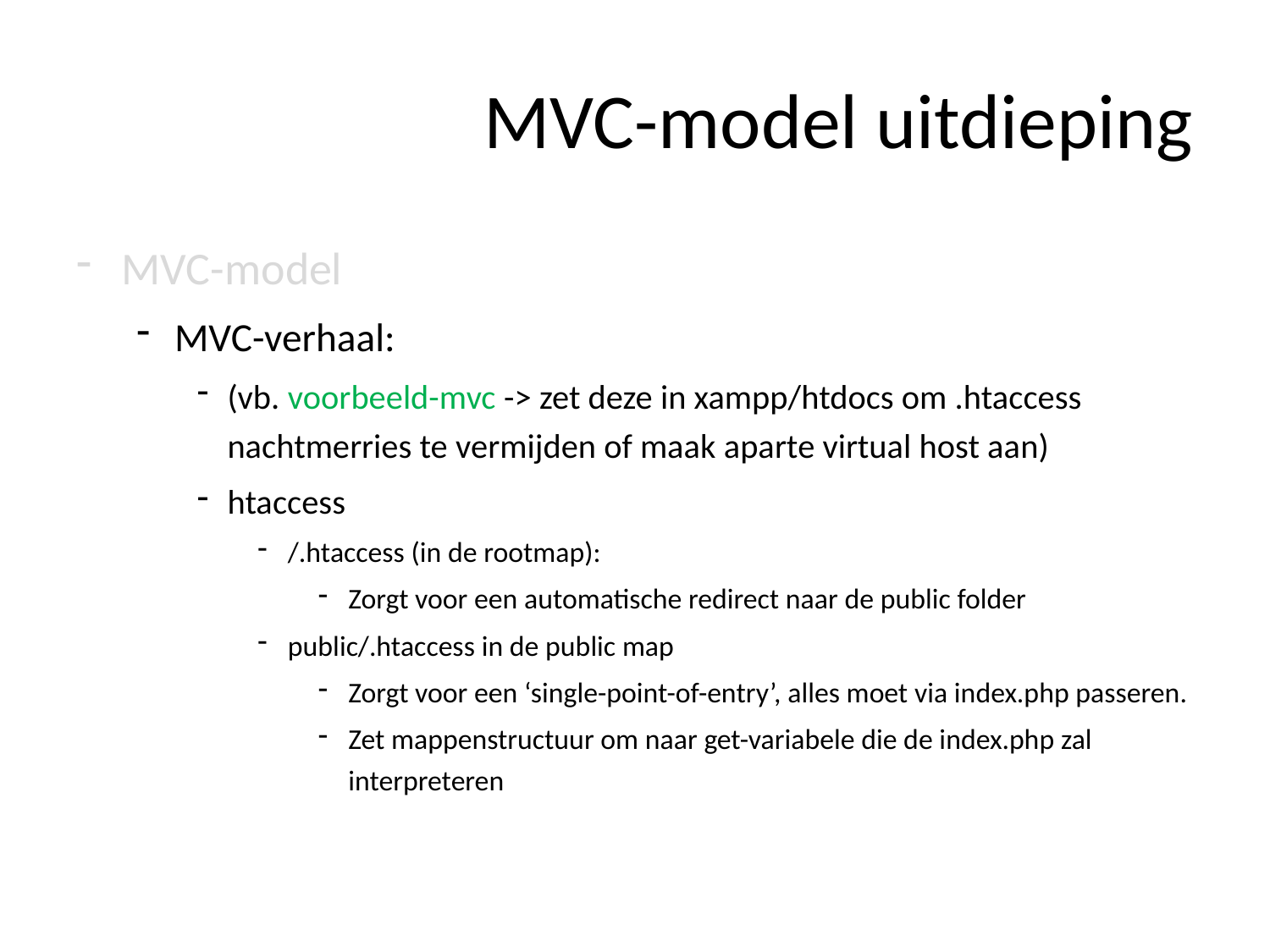

# MVC-model uitdieping
MVC-model
MVC-verhaal:
(vb. voorbeeld-mvc -> zet deze in xampp/htdocs om .htaccess nachtmerries te vermijden of maak aparte virtual host aan)
htaccess
/.htaccess (in de rootmap):
Zorgt voor een automatische redirect naar de public folder
public/.htaccess in de public map
Zorgt voor een ‘single-point-of-entry’, alles moet via index.php passeren.
Zet mappenstructuur om naar get-variabele die de index.php zal interpreteren